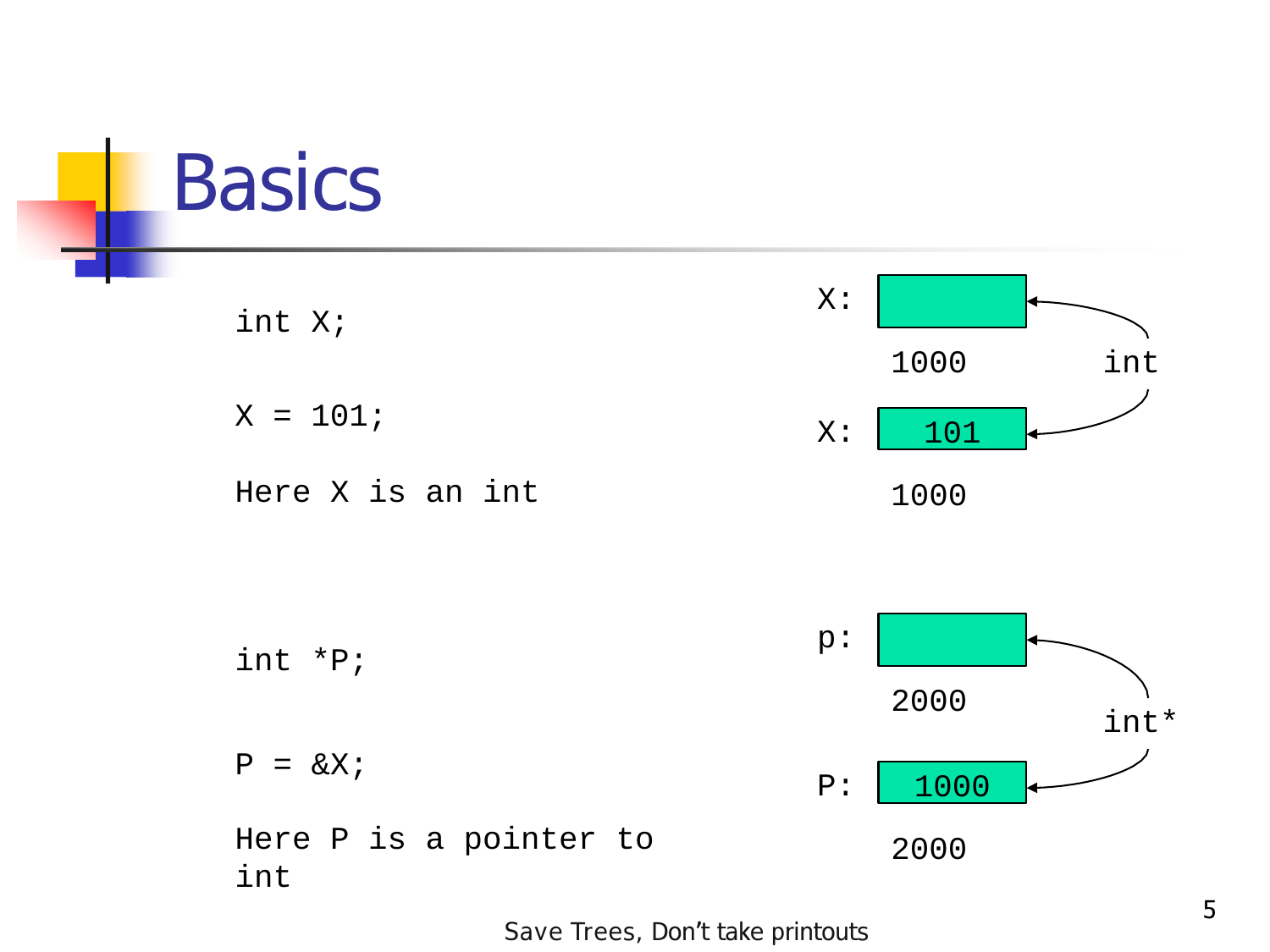

# Basics

X:
int X;
1000
int

X = 101;
101
X:
Here X is an int
1000

p:
int *P;
2000
int*
P = &X;

1000
P:
Here P is a pointer to int
2000
5
Save Trees, Don’t take printouts